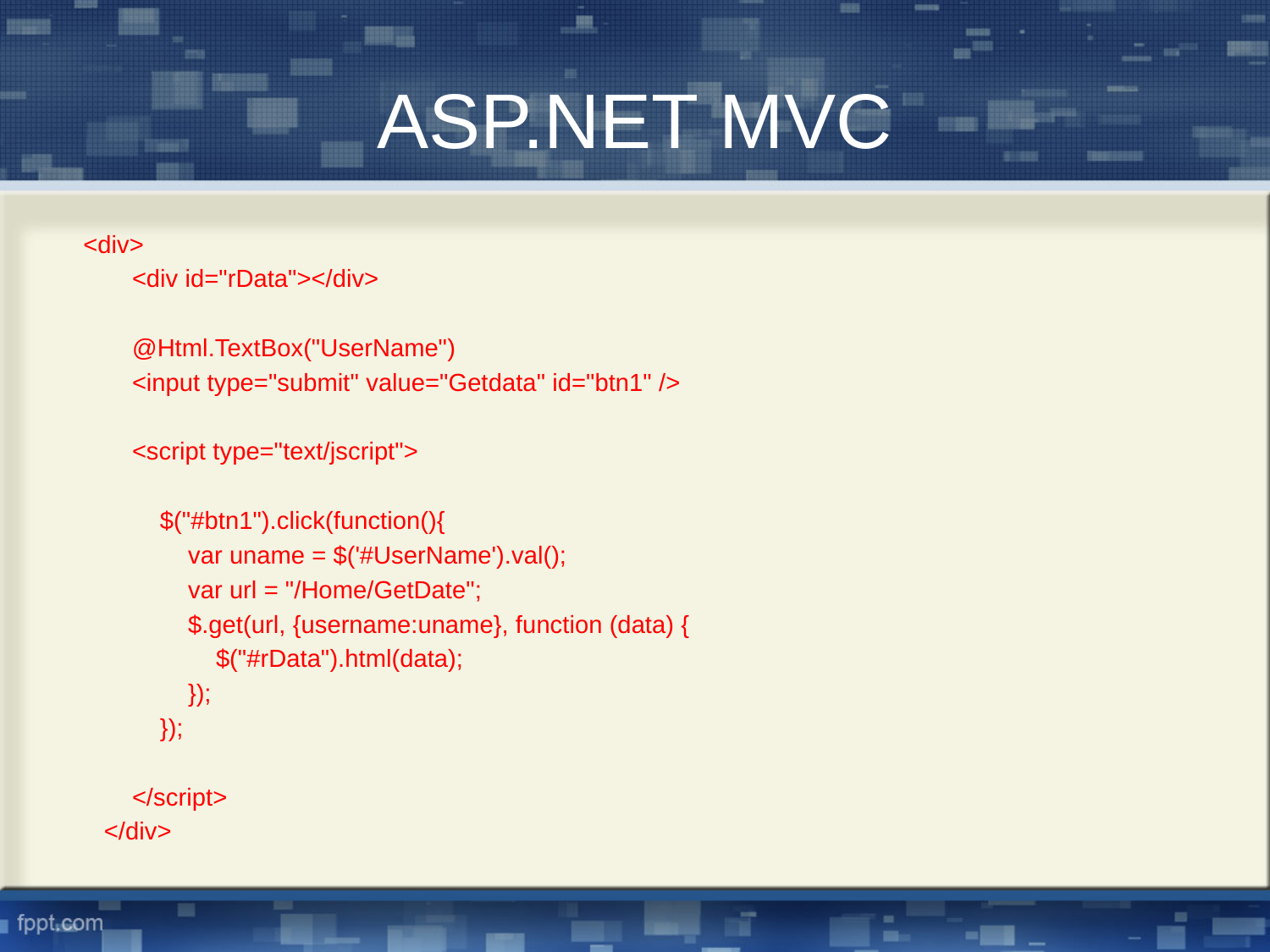

# ASP.NET MVC
 <div>
        <div id="rData"></div>

        @Html.TextBox("UserName")
        <input type="submit" value="Getdata" id="btn1" />

        <script type="text/jscript">

            $("#btn1").click(function(){
                var uname = $('#UserName').val();
                var url = "/Home/GetDate";
                $.get(url, {username:uname}, function (data) {
                    $("#rData").html(data);
                });
            });

        </script>
    </div>